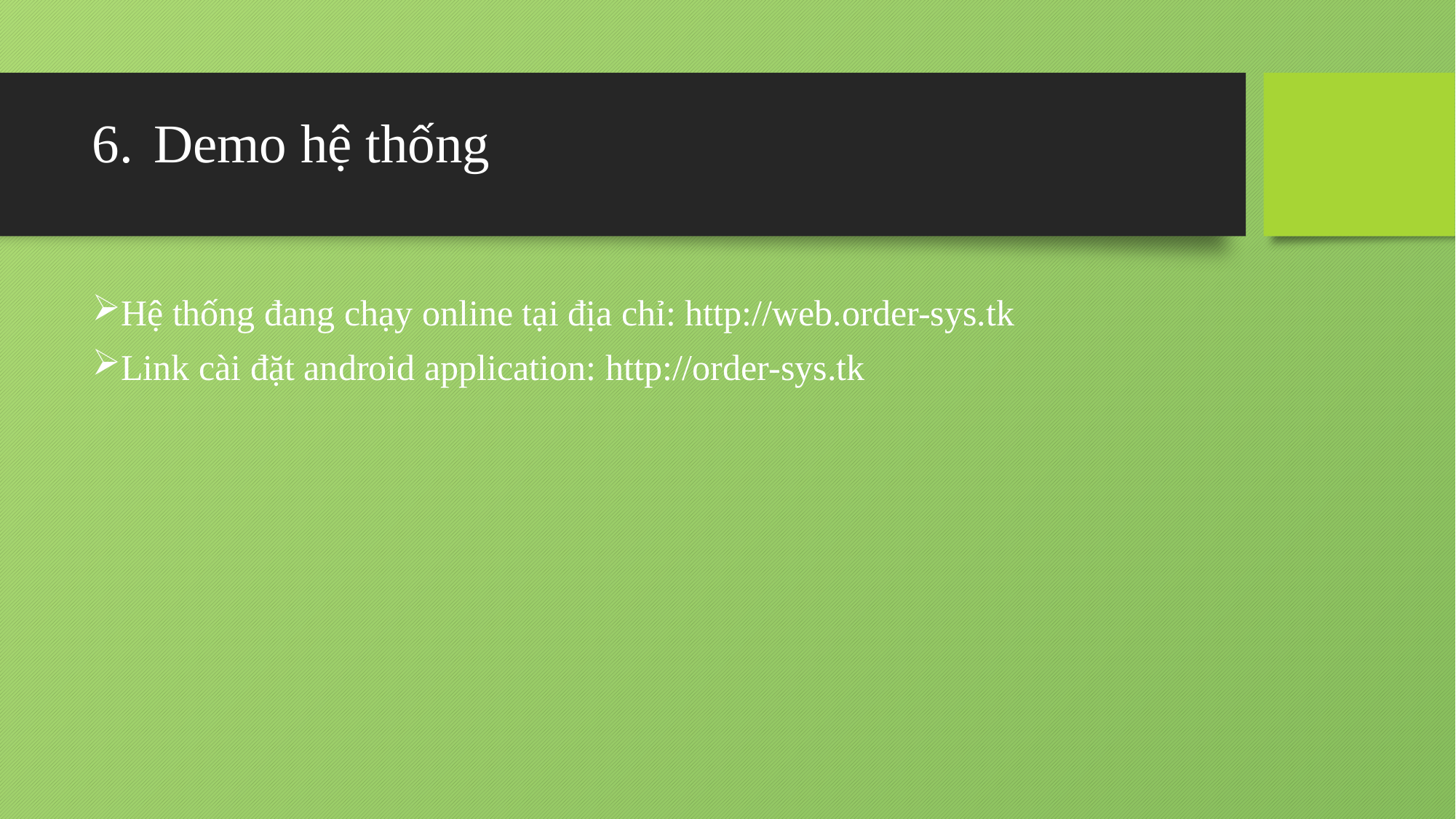

# Demo hệ thống
Hệ thống đang chạy online tại địa chỉ: http://web.order-sys.tk
Link cài đặt android application: http://order-sys.tk